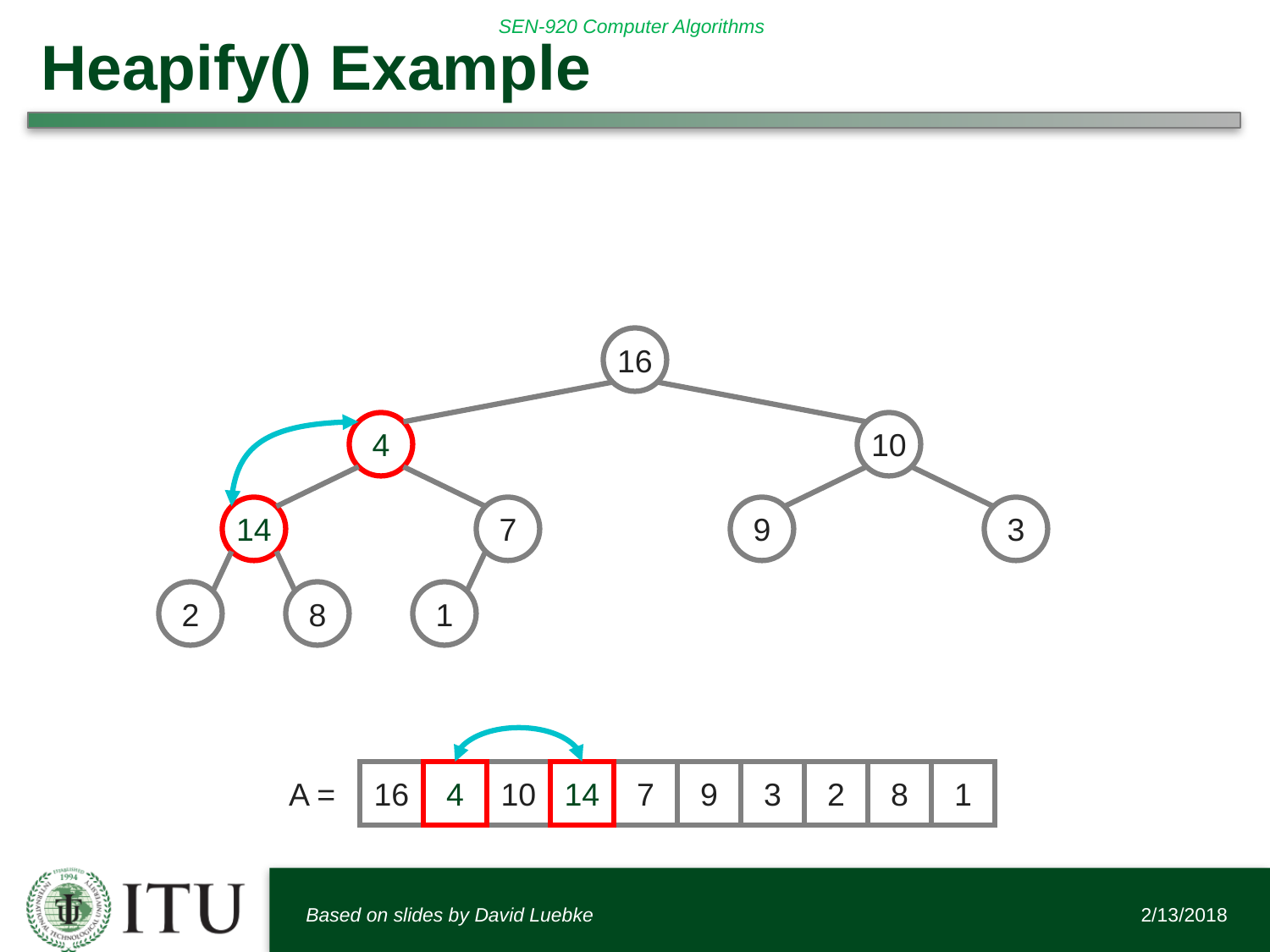

# Heapify() Example

16
4
10
14
7
9
3
2
8
1
A =
16
4
10
14
7
9
3
2
8
1
Based on slides by David Luebke
2/13/2018